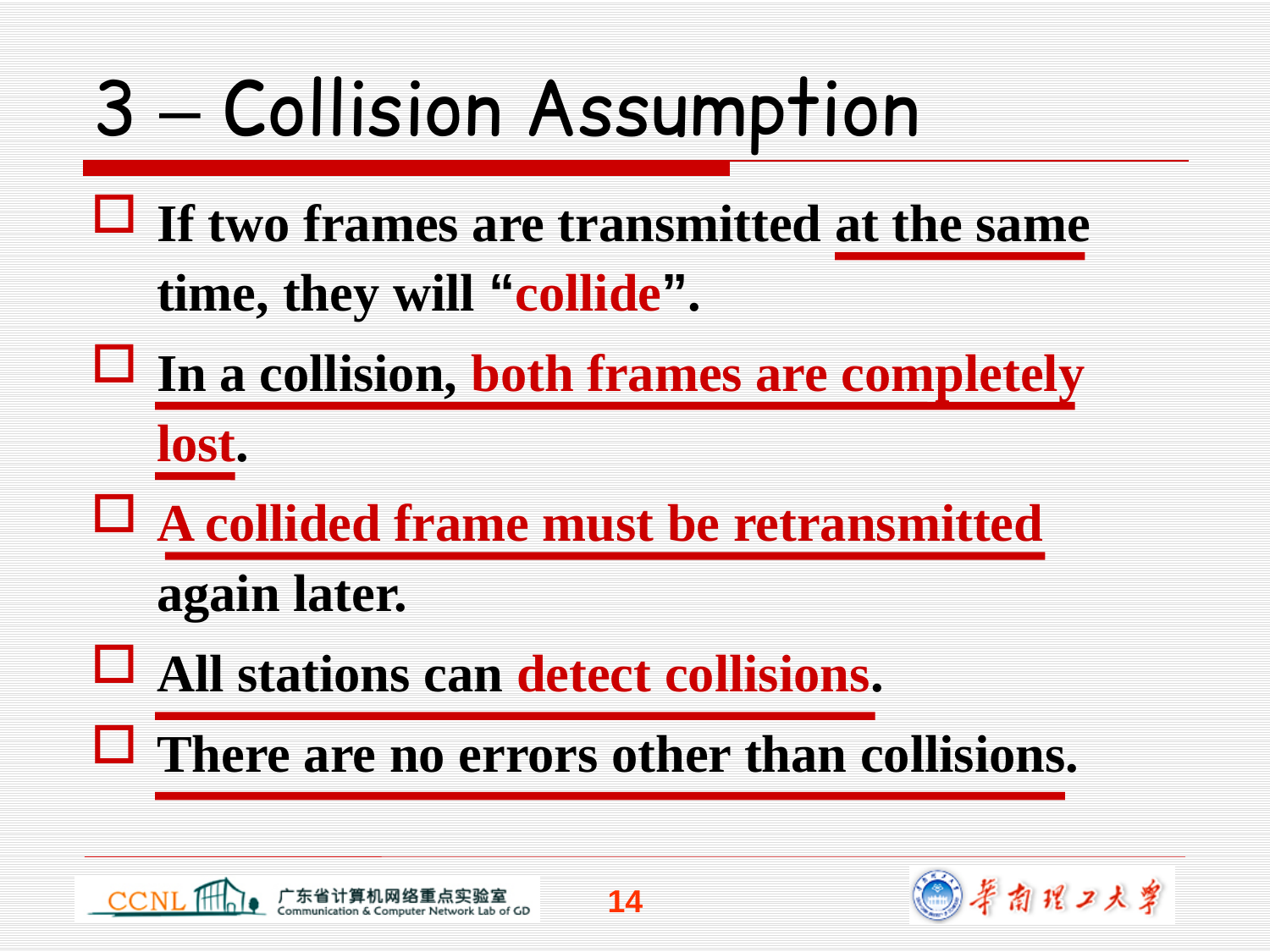

# 3 – Collision Assumption
If two frames are transmitted at the same time, they will “collide”.
In a collision, both frames are completely lost.
A collided frame must be retransmitted again later.
All stations can detect collisions.
There are no errors other than collisions.